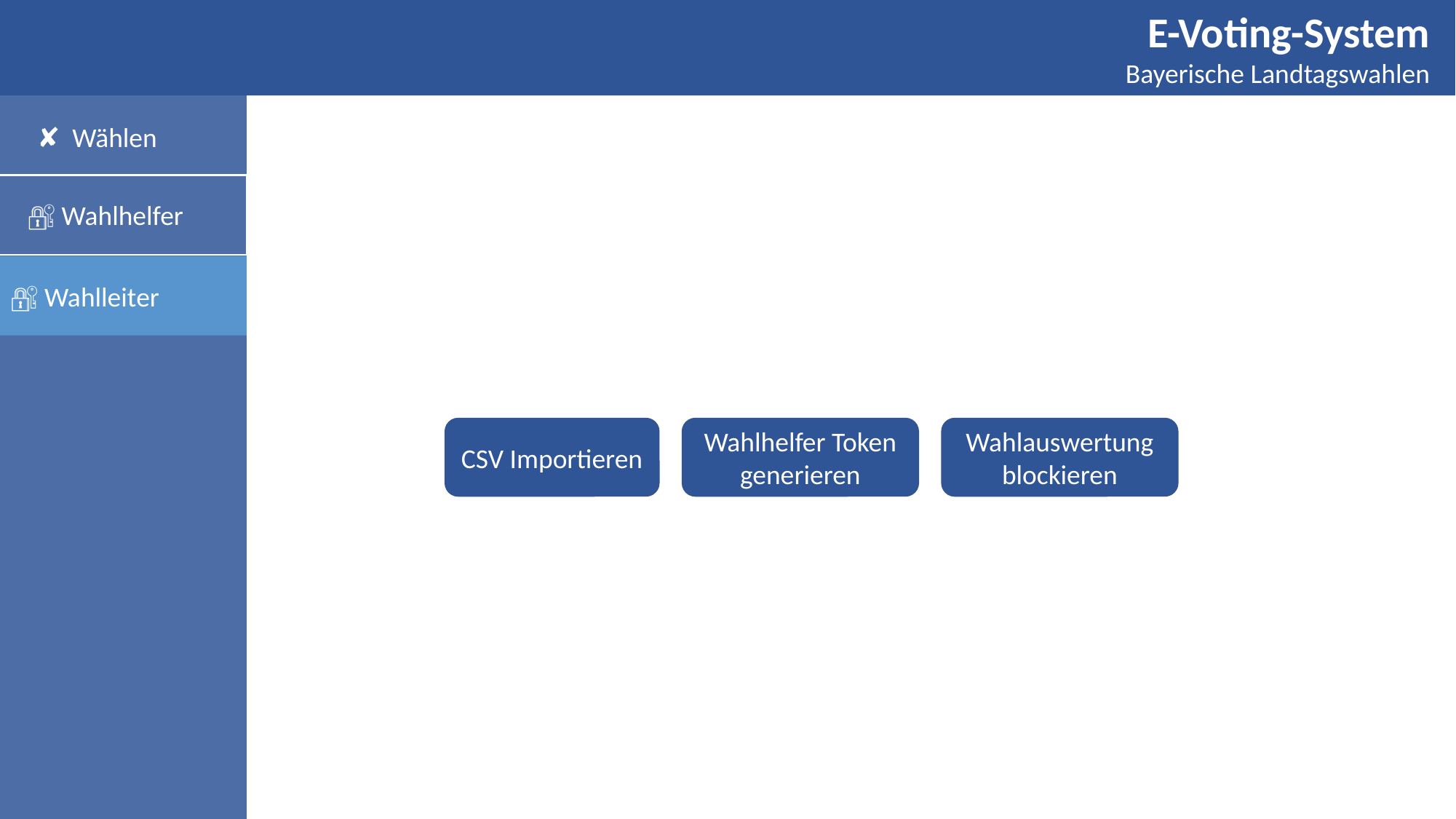

E-Voting-System
Bayerische Landtagswahlen

 ✘  Wählen
   🔐 Wahlhelfer
🔐 Wahlleiter
CSV Importieren
Wahlhelfer Token generieren
Wahlauswertung blockieren